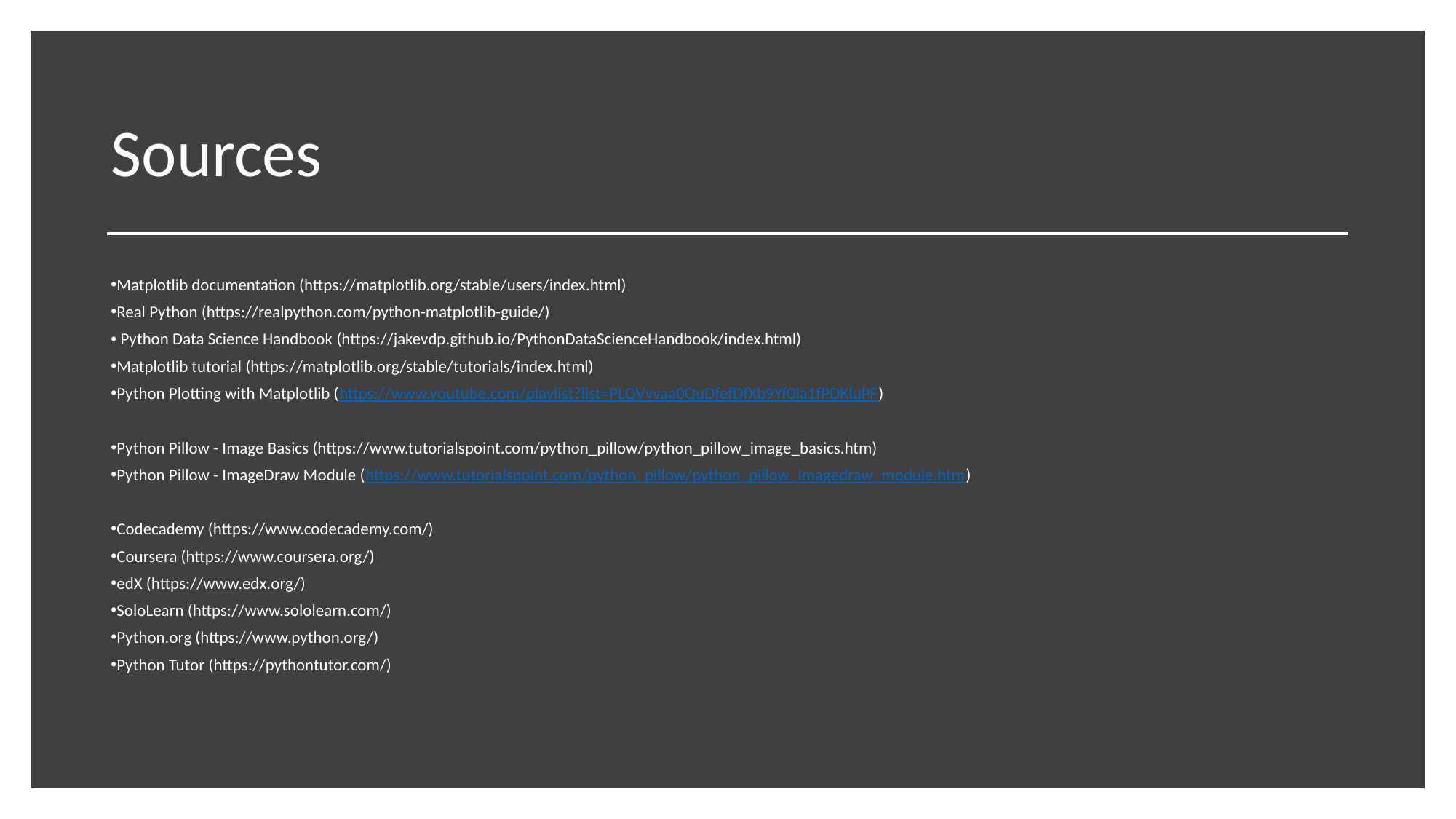

Sources
Matplotlib documentation (https://matplotlib.org/stable/users/index.html)
Real Python (https://realpython.com/python-matplotlib-guide/)
 Python Data Science Handbook (https://jakevdp.github.io/PythonDataScienceHandbook/index.html)
Matplotlib tutorial (https://matplotlib.org/stable/tutorials/index.html)
Python Plotting with Matplotlib (https://www.youtube.com/playlist?list=PLQVvvaa0QuDfefDfXb9Yf0la1fPDKluPF)

Python Pillow - Image Basics (https://www.tutorialspoint.com/python_pillow/python_pillow_image_basics.htm)
Python Pillow - ImageDraw Module (https://www.tutorialspoint.com/python_pillow/python_pillow_imagedraw_module.htm)

Codecademy (https://www.codecademy.com/)
Coursera (https://www.coursera.org/)
edX (https://www.edx.org/)
SoloLearn (https://www.sololearn.com/)
Python.org (https://www.python.org/)
Python Tutor (https://pythontutor.com/)